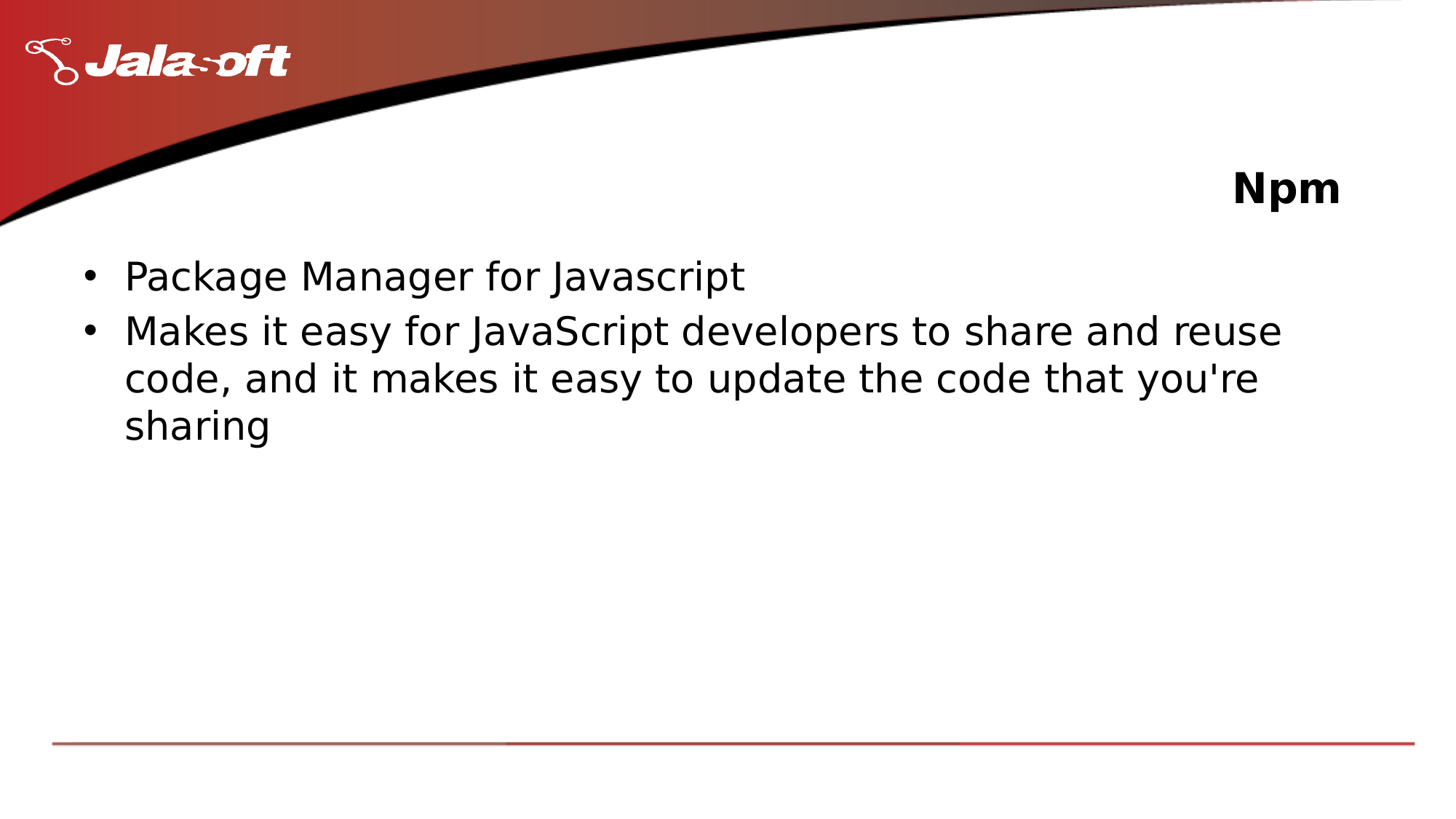

# Npm
Package Manager for Javascript
Makes it easy for JavaScript developers to share and reuse code, and it makes it easy to update the code that you're sharing